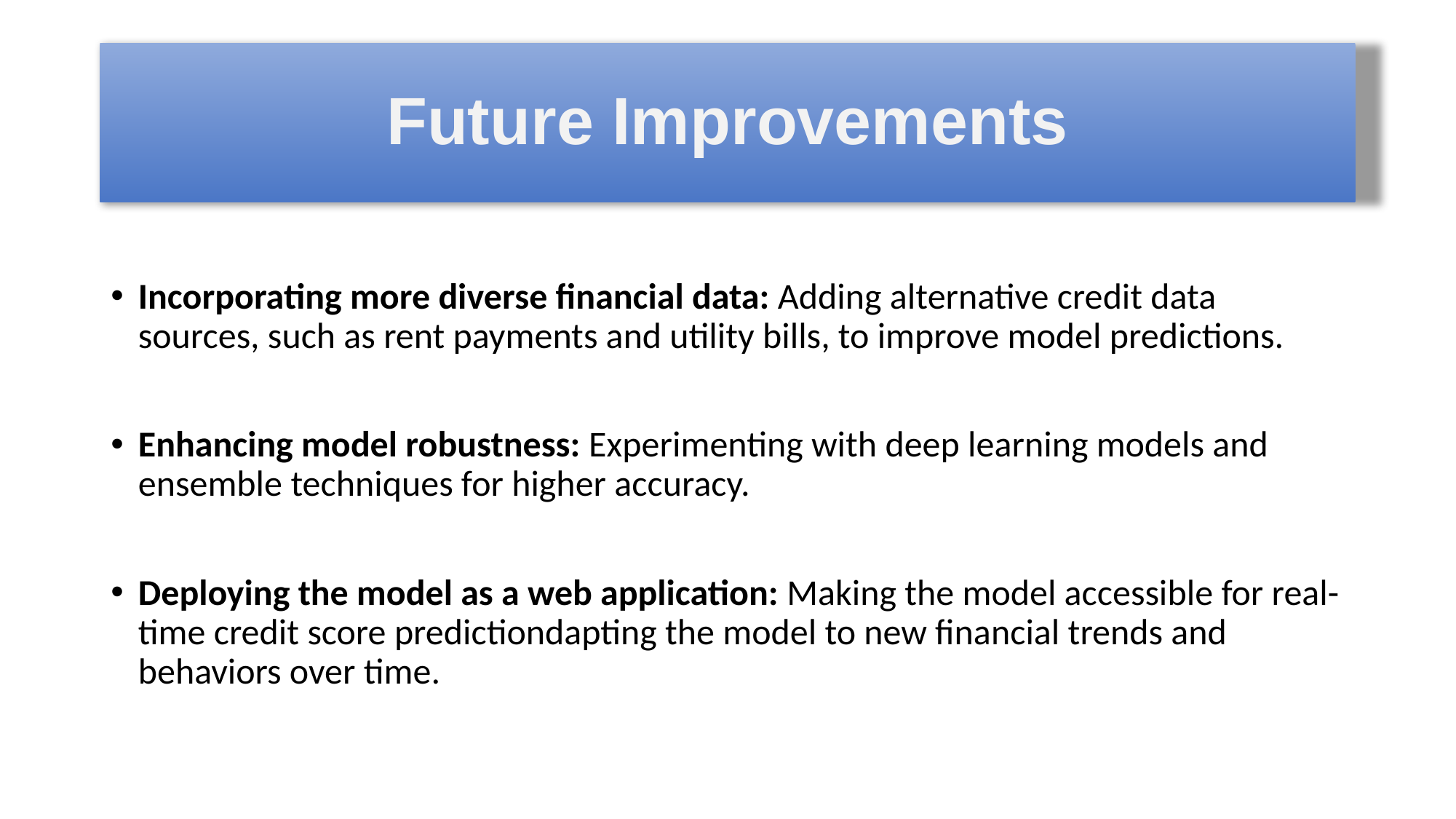

# Future Improvements
Incorporating more diverse financial data: Adding alternative credit data sources, such as rent payments and utility bills, to improve model predictions.

Enhancing model robustness: Experimenting with deep learning models and ensemble techniques for higher accuracy.

Deploying the model as a web application: Making the model accessible for real-time credit score predictiondapting the model to new financial trends and behaviors over time.